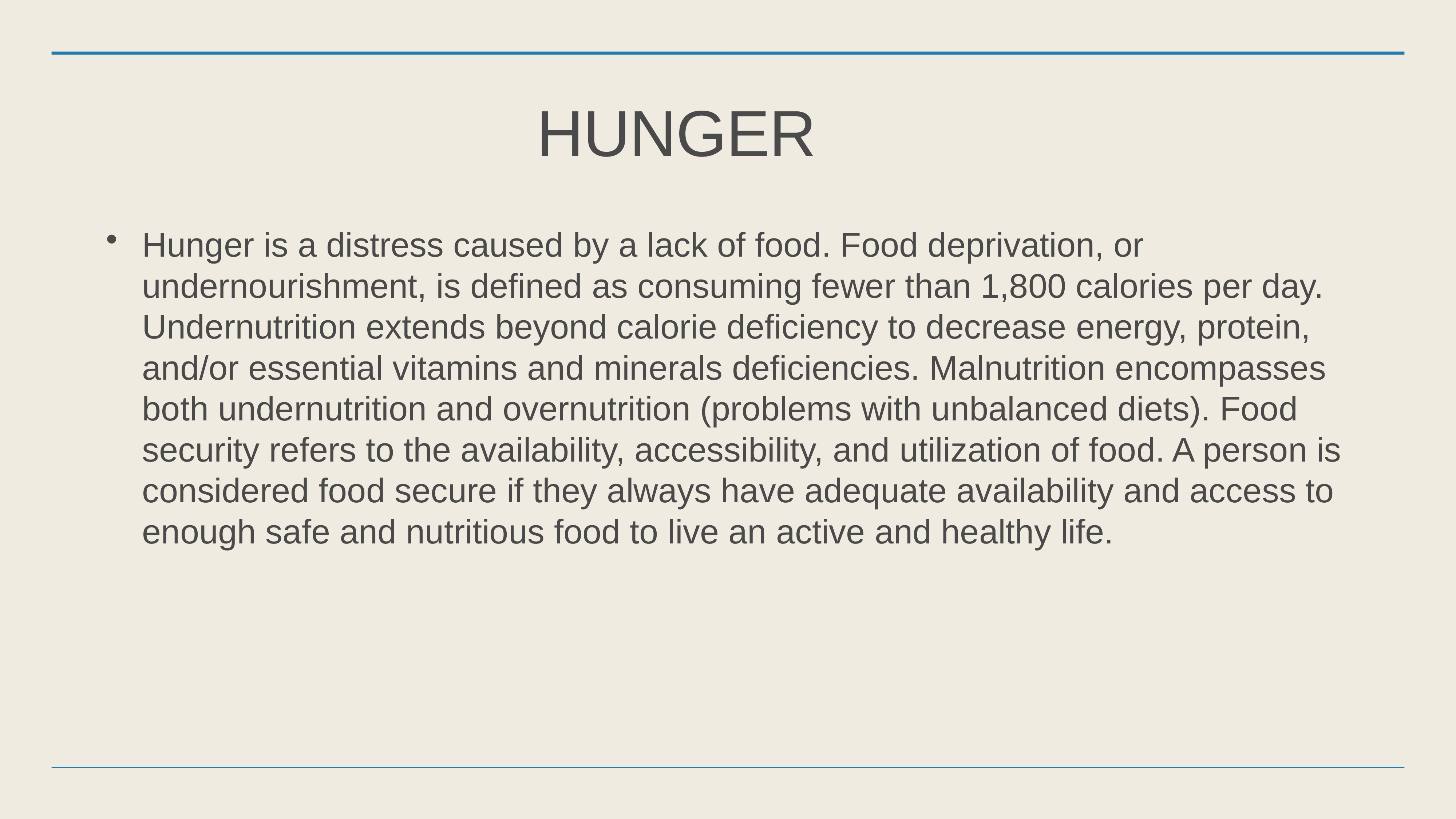

# HUNGER
Hunger is a distress caused by a lack of food. Food deprivation, or undernourishment, is defined as consuming fewer than 1,800 calories per day. Undernutrition extends beyond calorie deficiency to decrease energy, protein, and/or essential vitamins and minerals deficiencies. Malnutrition encompasses both undernutrition and overnutrition (problems with unbalanced diets). Food  security refers to the availability, accessibility, and utilization of food. A person is considered food secure if they always have adequate availability and access to enough safe and nutritious food to live an active and healthy life.